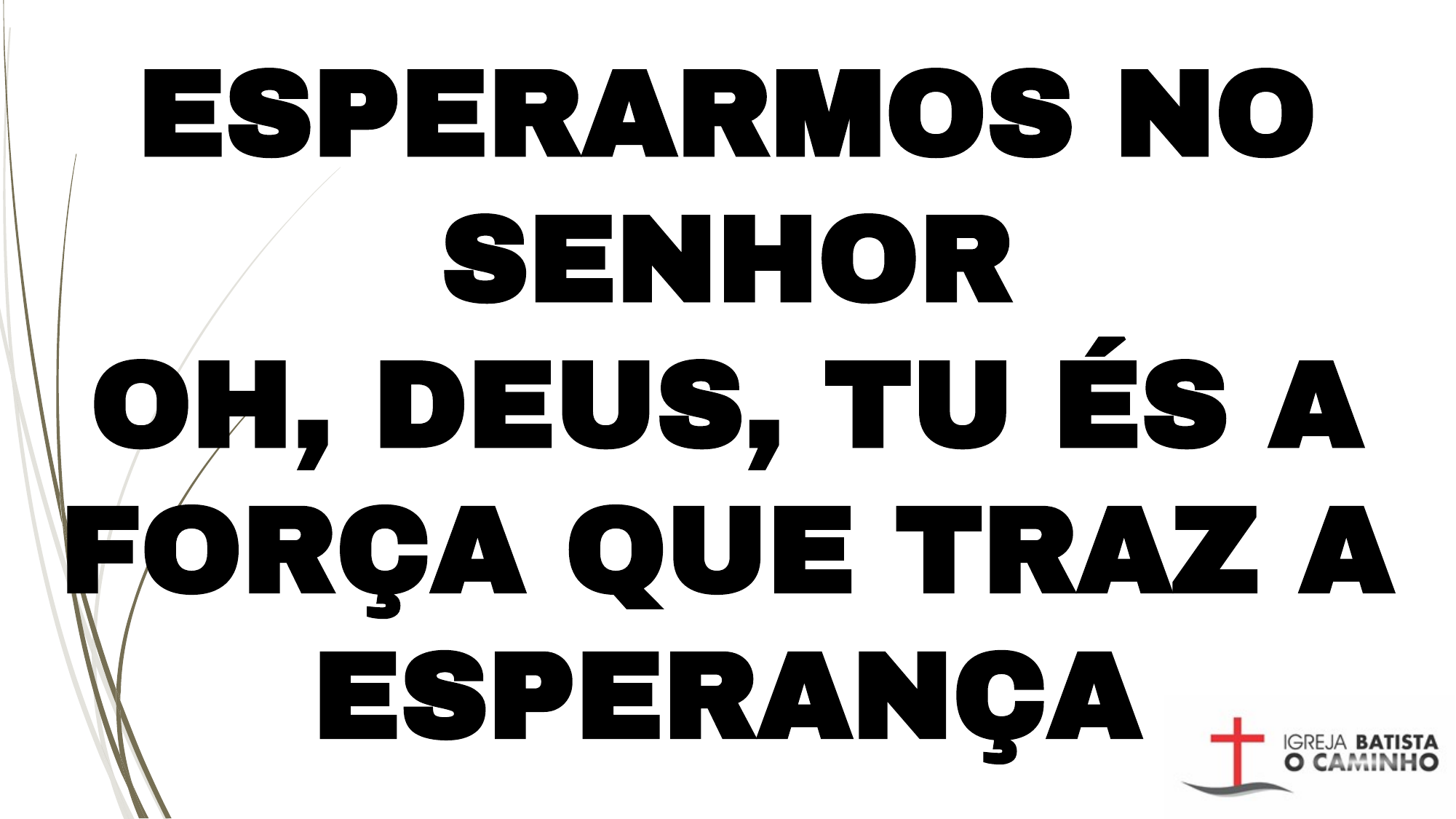

# ESPERARMOS NO SENHOR OH, DEUS, TU ÉS A FORÇA QUE TRAZ A ESPERANÇA